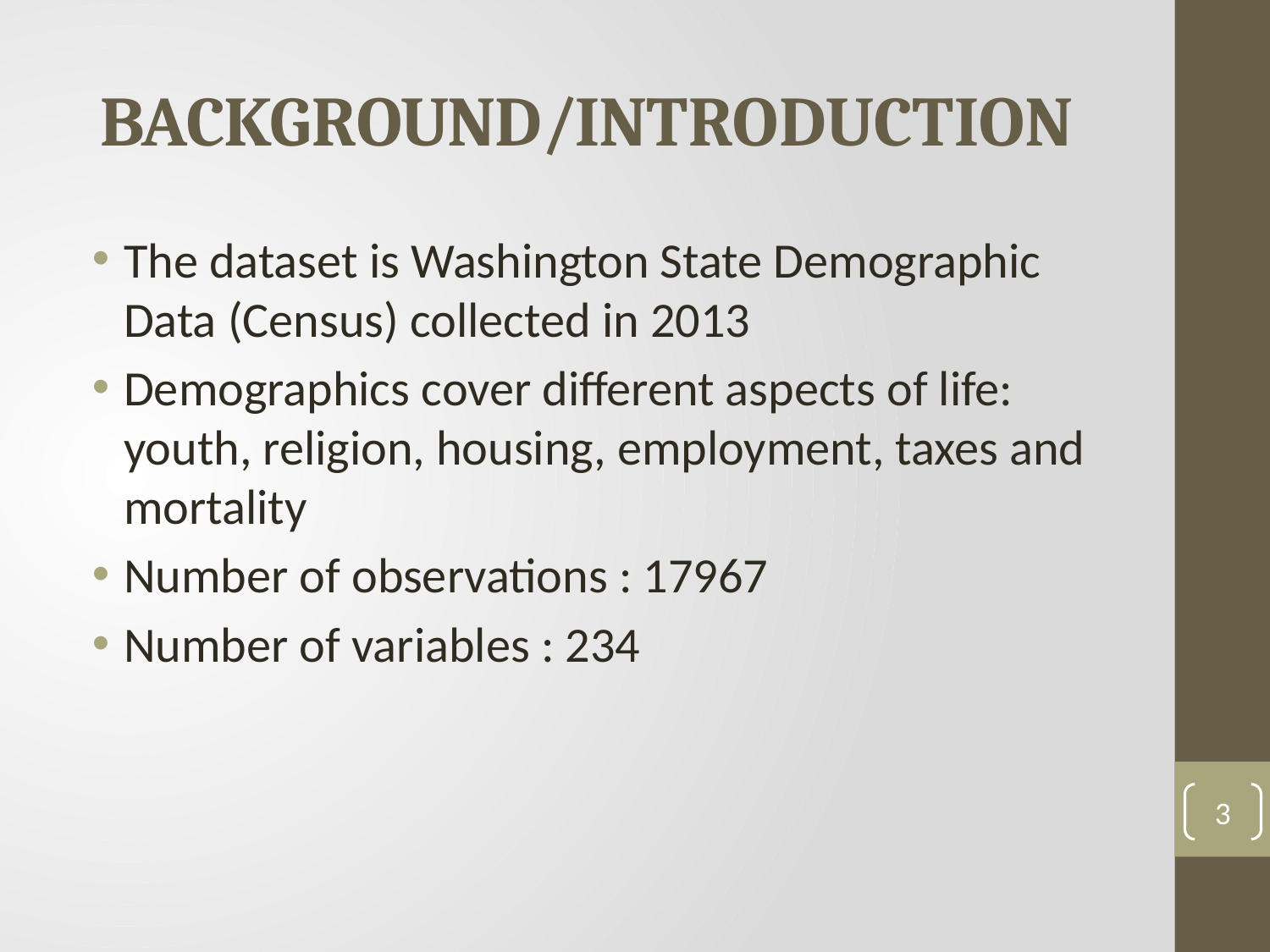

# BACKGROUND/INTRODUCTION
The dataset is Washington State Demographic Data (Census) collected in 2013
Demographics cover different aspects of life: youth, religion, housing, employment, taxes and mortality
Number of observations : 17967
Number of variables : 234
3